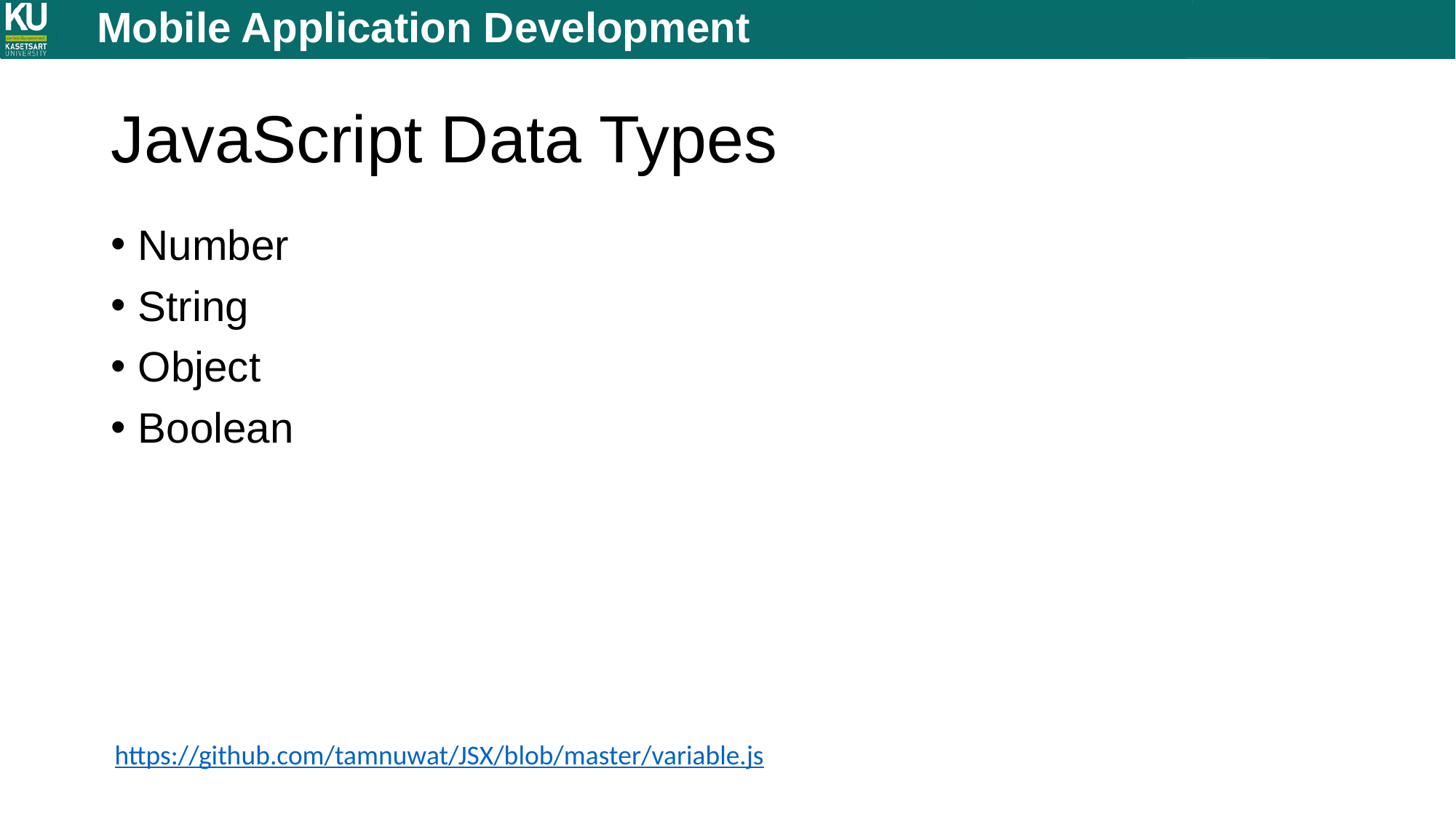

# JavaScript Data Types
Number
String
Object
Boolean
https://github.com/tamnuwat/JSX/blob/master/variable.js